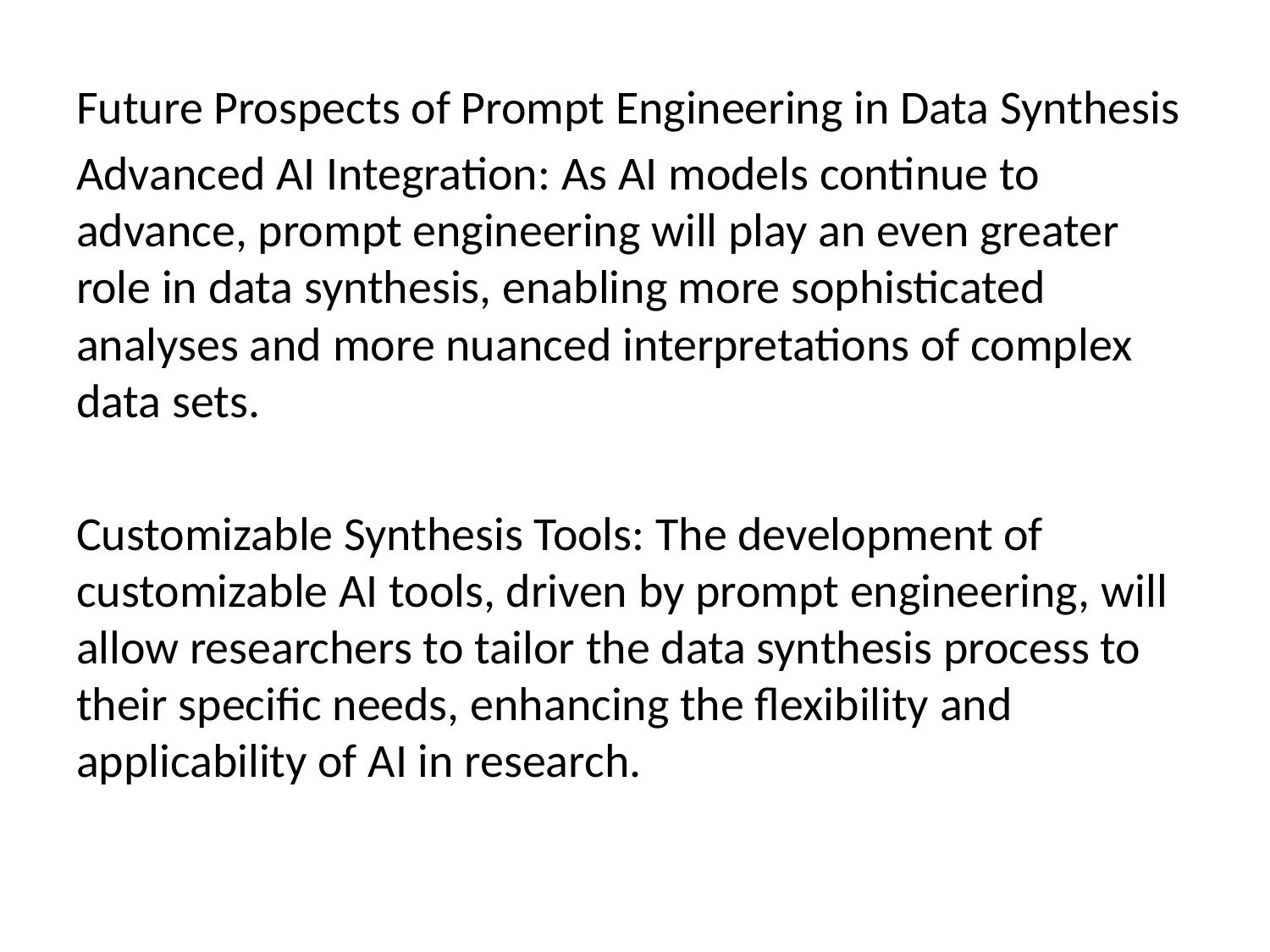

Future Prospects of Prompt Engineering in Data Synthesis
Advanced AI Integration: As AI models continue to advance, prompt engineering will play an even greater role in data synthesis, enabling more sophisticated analyses and more nuanced interpretations of complex data sets.

Customizable Synthesis Tools: The development of customizable AI tools, driven by prompt engineering, will allow researchers to tailor the data synthesis process to their specific needs, enhancing the flexibility and applicability of AI in research.